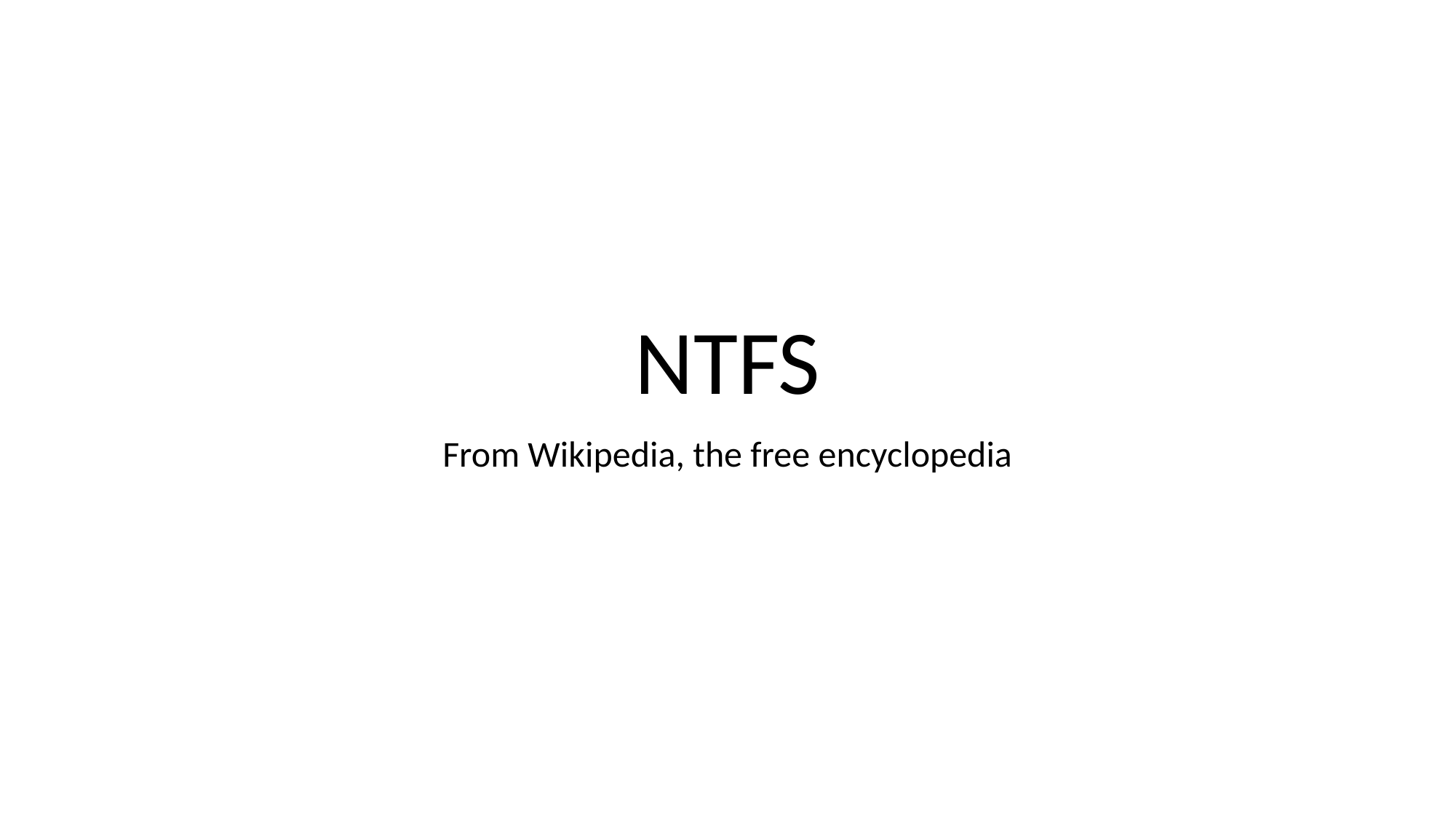

# NTFS
From Wikipedia, the free encyclopedia